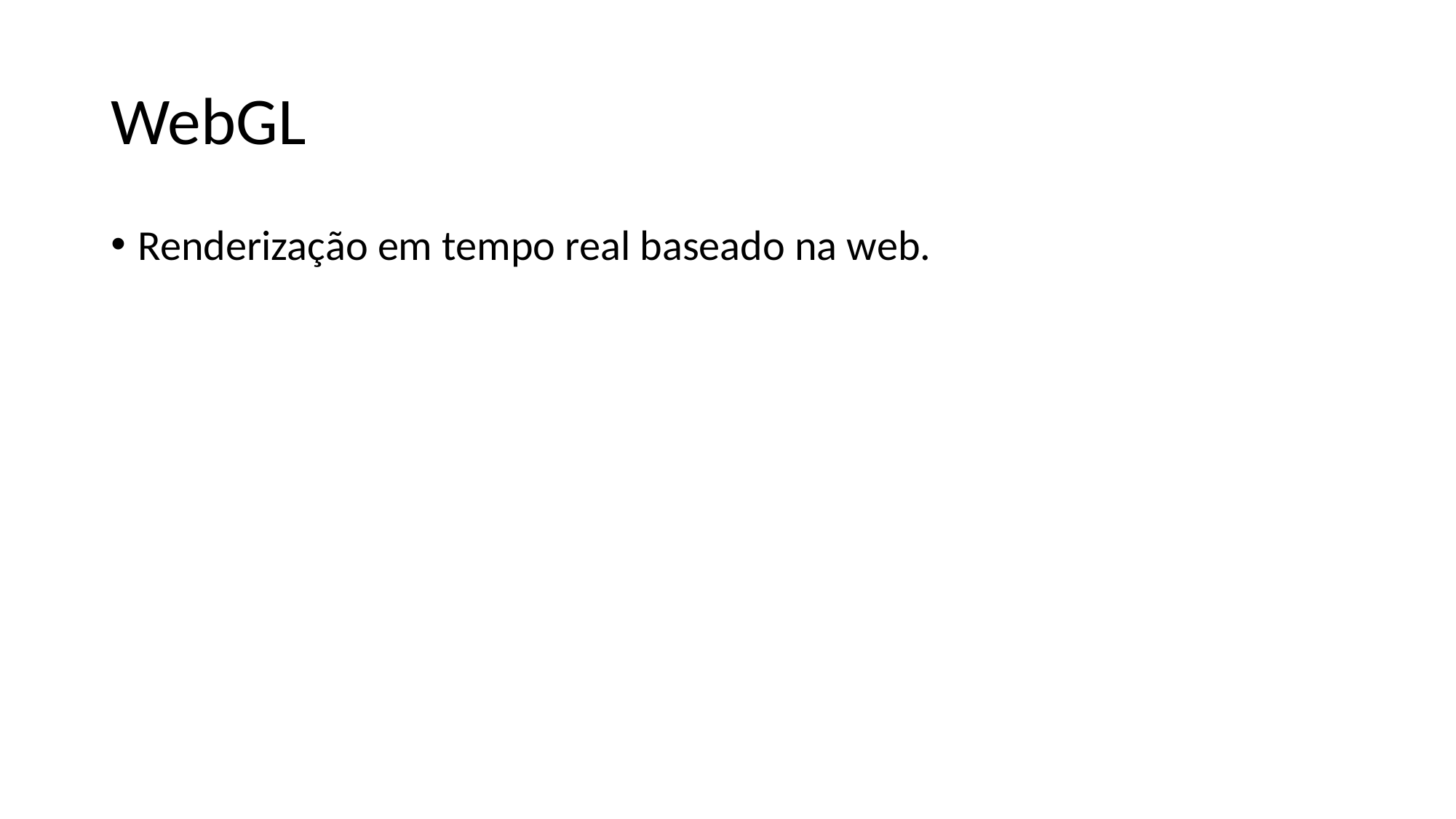

# WebGL
Renderização em tempo real baseado na web.